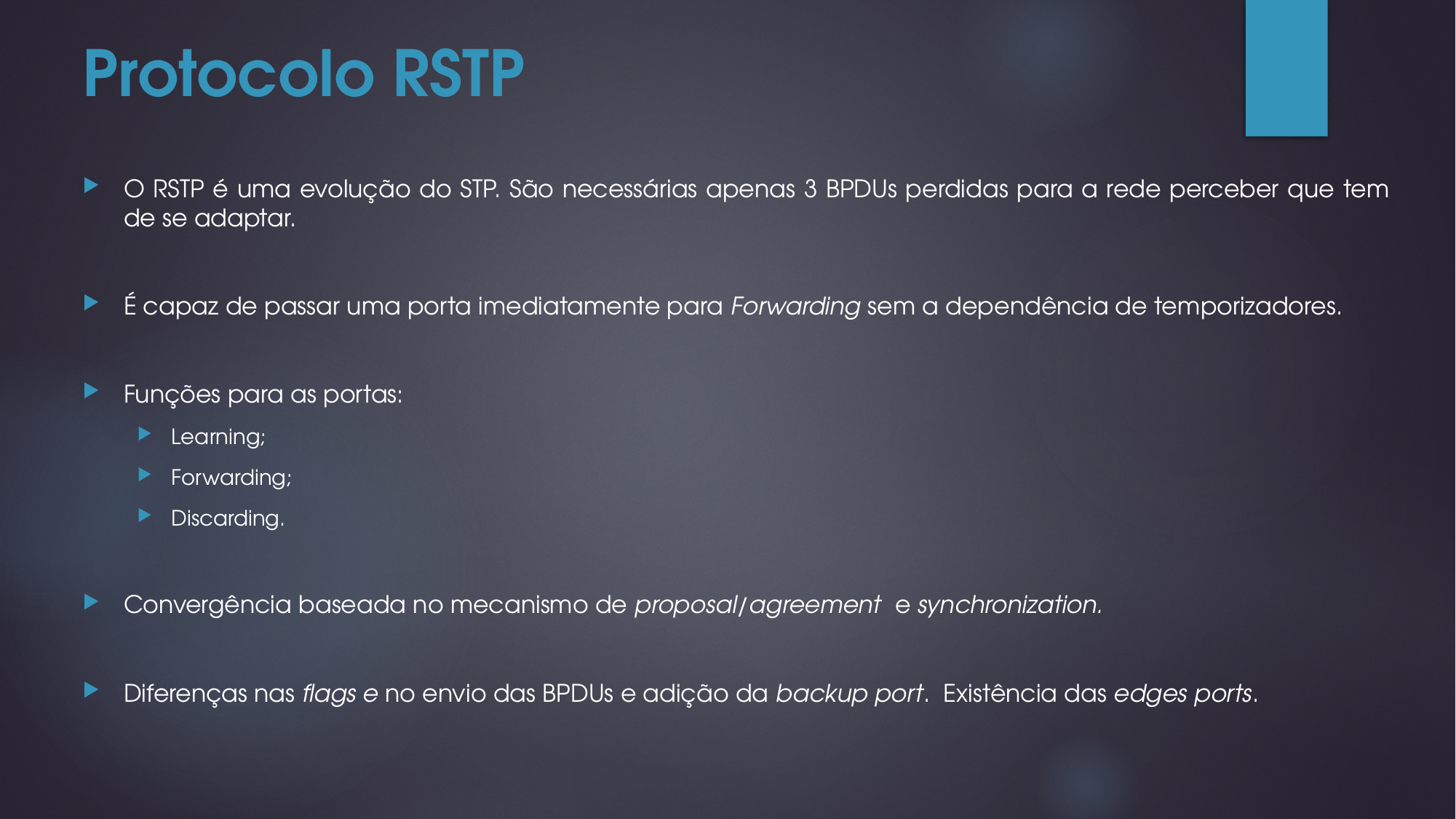

# Protocolo RSTP
O RSTP é uma evolução do STP. São necessárias apenas 3 BPDUs perdidas para a rede perceber que tem de se adaptar.

É capaz de passar uma porta imediatamente para Forwarding sem a dependência de temporizadores.

Funções para as portas:
Learning;
Forwarding;
Discarding.

Convergência baseada no mecanismo de proposal/agreement  e synchronization.

Diferenças nas flags e no envio das BPDUs e adição da backup port.  Existência das edges ports.